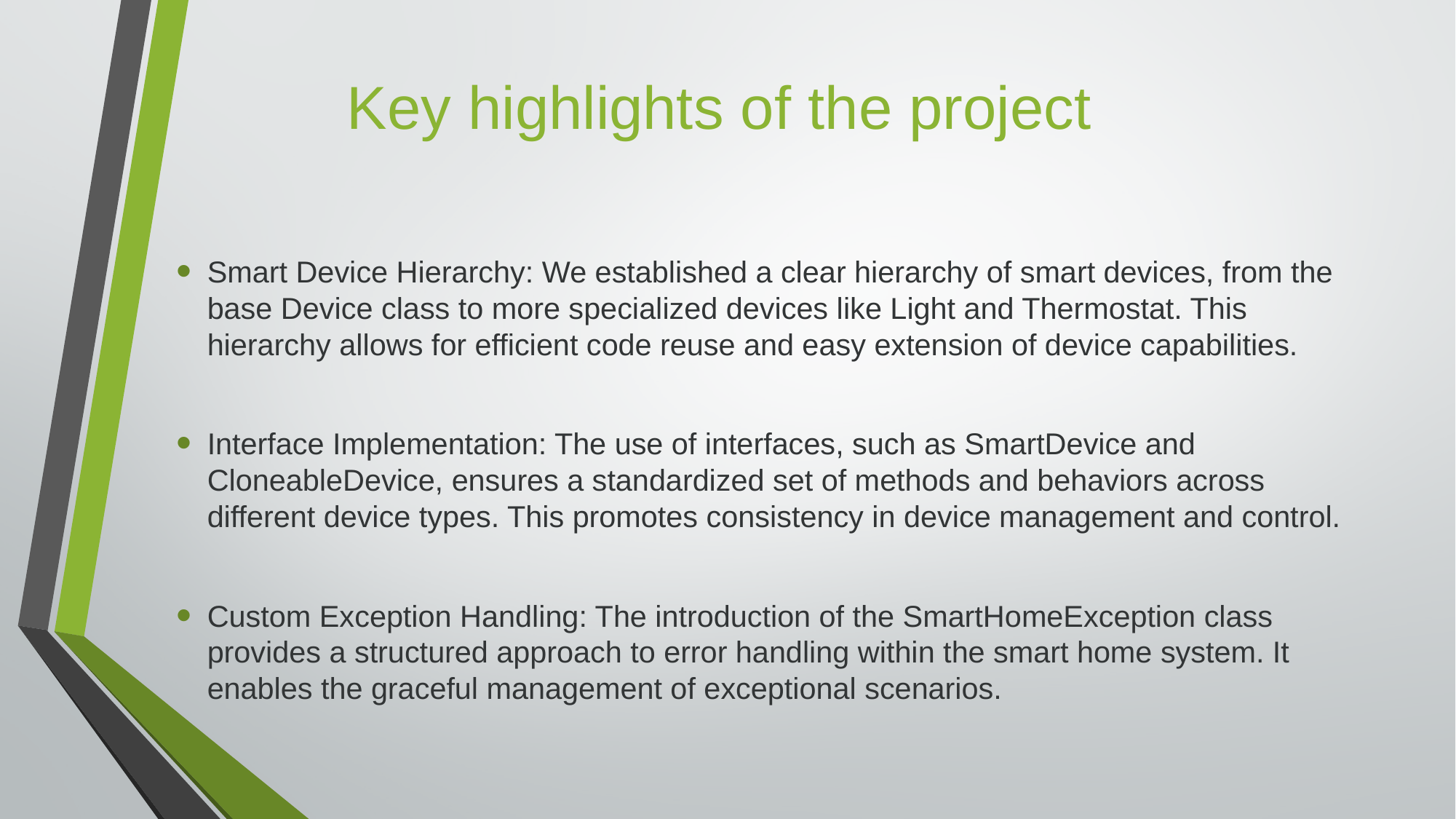

# Key highlights of the project
Smart Device Hierarchy: We established a clear hierarchy of smart devices, from the base Device class to more specialized devices like Light and Thermostat. This hierarchy allows for efficient code reuse and easy extension of device capabilities.

Interface Implementation: The use of interfaces, such as SmartDevice and CloneableDevice, ensures a standardized set of methods and behaviors across different device types. This promotes consistency in device management and control.

Custom Exception Handling: The introduction of the SmartHomeException class provides a structured approach to error handling within the smart home system. It enables the graceful management of exceptional scenarios.